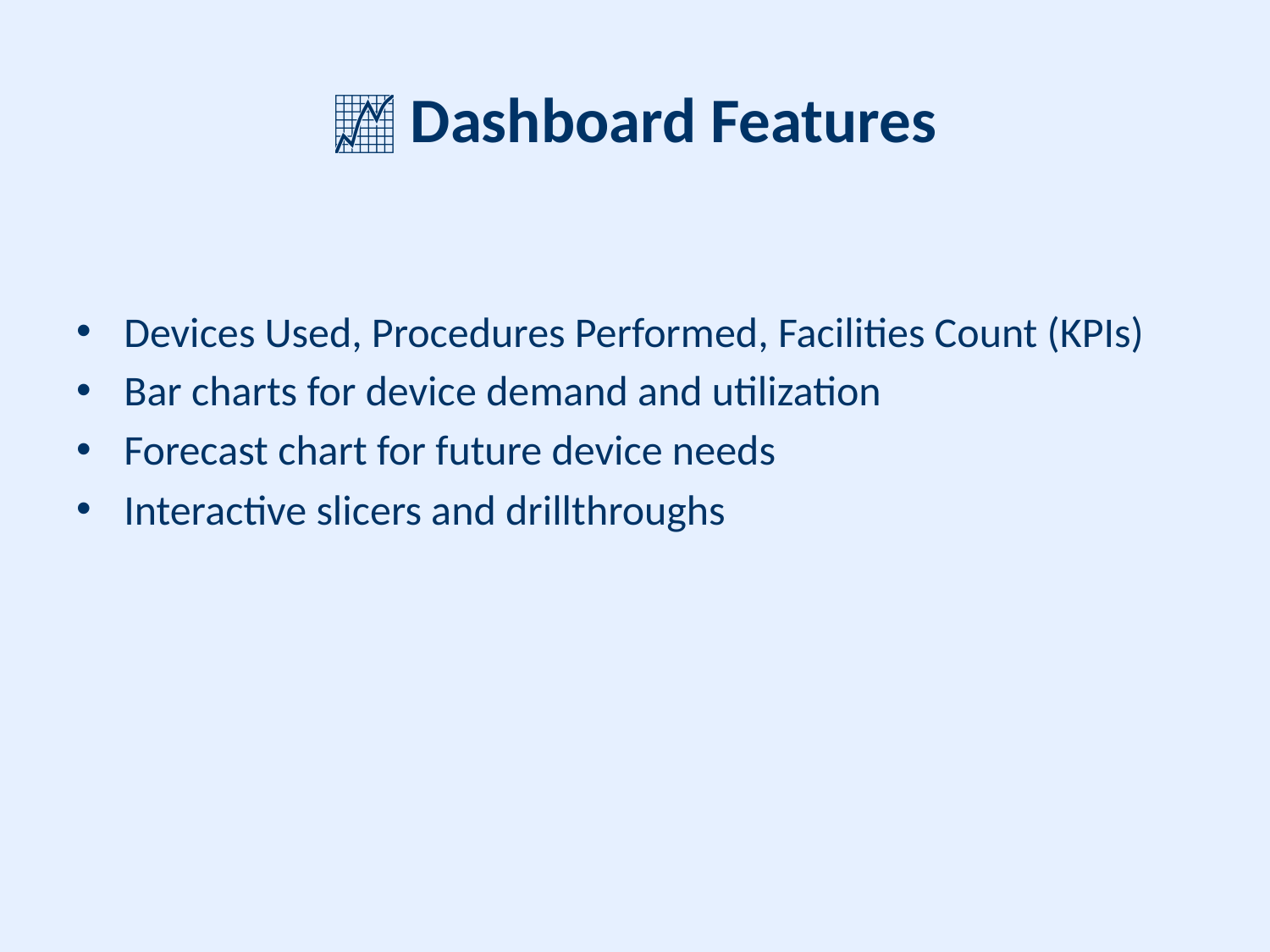

# 📈 Dashboard Features

Devices Used, Procedures Performed, Facilities Count (KPIs)
Bar charts for device demand and utilization
Forecast chart for future device needs
Interactive slicers and drillthroughs